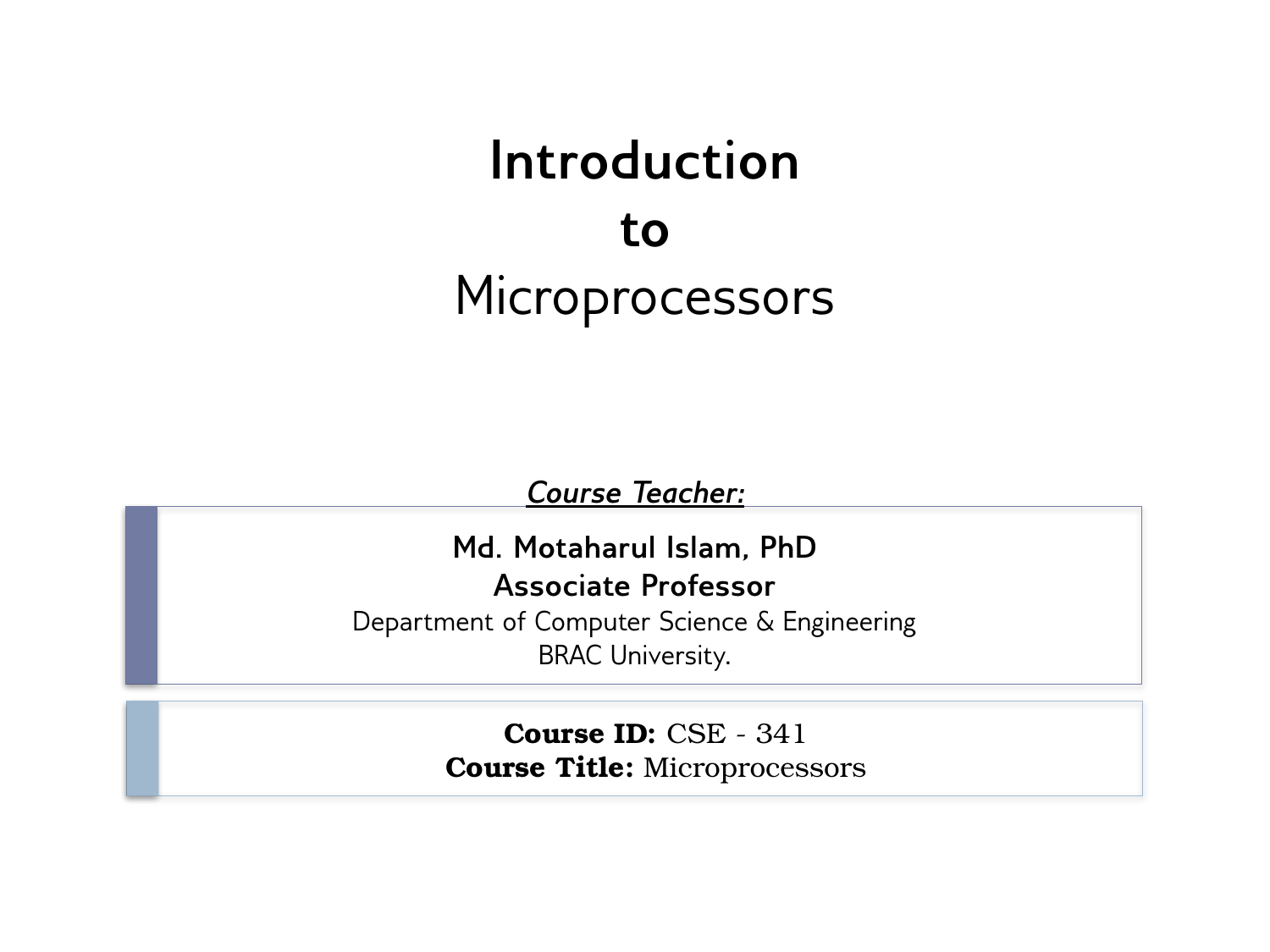

Introduction
to
Microprocessors
Course Teacher:
Md. Motaharul Islam, PhD
Associate Professor
Department of Computer Science & Engineering
BRAC University.
Course ID: CSE - 341
Course Title: Microprocessors